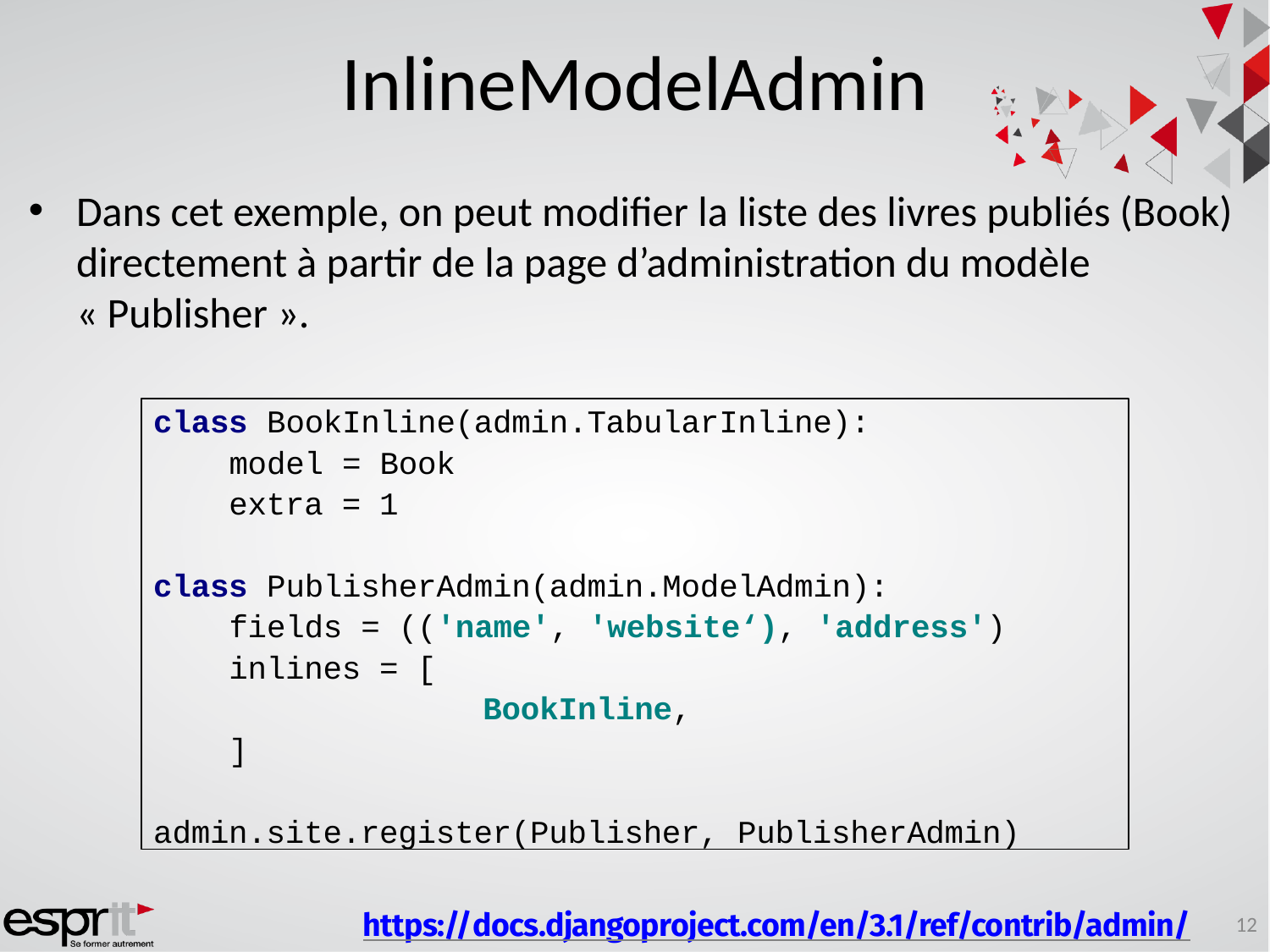

# InlineModelAdmin
Dans cet exemple, on peut modifier la liste des livres publiés (Book) directement à partir de la page d’administration du modèle « Publisher ».
class BookInline(admin.TabularInline):
    model = Book
	extra = 1

class PublisherAdmin(admin.ModelAdmin):
    fields = (('name', 'website‘), 'address')
	inlines = [
			BookInline,
	]

admin.site.register(Publisher, PublisherAdmin)
https://docs.djangoproject.com/en/3.1/ref/contrib/admin/
12